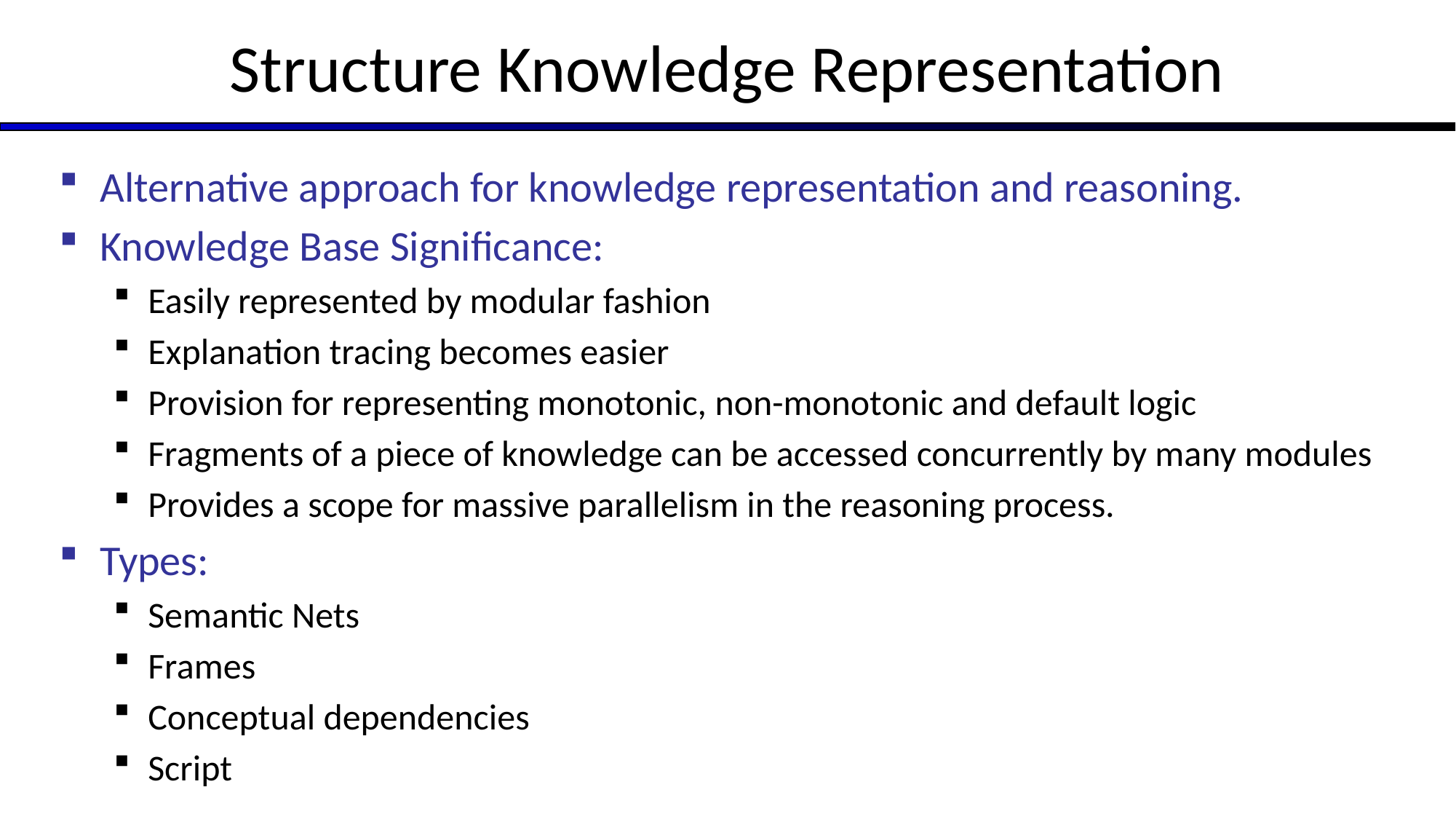

Structure Knowledge Representation
Alternative approach for knowledge representation and reasoning.
Knowledge Base Significance:
Easily represented by modular fashion
Explanation tracing becomes easier
Provision for representing monotonic, non-monotonic and default logic
Fragments of a piece of knowledge can be accessed concurrently by many modules
Provides a scope for massive parallelism in the reasoning process.
Types:
Semantic Nets
Frames
Conceptual dependencies
Script